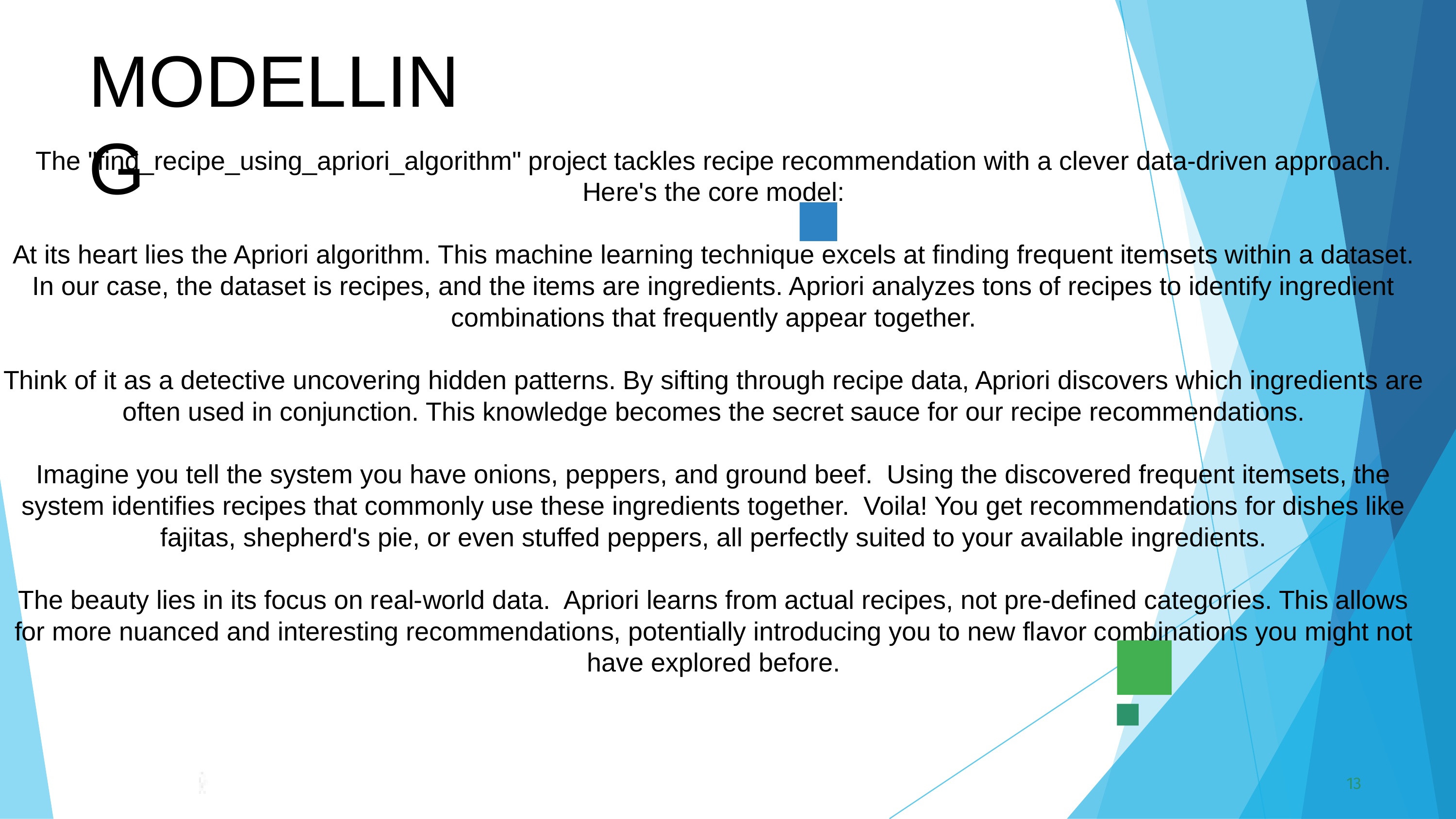

MODELLING
The "find_recipe_using_apriori_algorithm" project tackles recipe recommendation with a clever data-driven approach. Here's the core model:

At its heart lies the Apriori algorithm. This machine learning technique excels at finding frequent itemsets within a dataset. In our case, the dataset is recipes, and the items are ingredients. Apriori analyzes tons of recipes to identify ingredient combinations that frequently appear together.

Think of it as a detective uncovering hidden patterns. By sifting through recipe data, Apriori discovers which ingredients are often used in conjunction. This knowledge becomes the secret sauce for our recipe recommendations.

Imagine you tell the system you have onions, peppers, and ground beef.  Using the discovered frequent itemsets, the system identifies recipes that commonly use these ingredients together.  Voila! You get recommendations for dishes like fajitas, shepherd's pie, or even stuffed peppers, all perfectly suited to your available ingredients.

The beauty lies in its focus on real-world data.  Apriori learns from actual recipes, not pre-defined categories. This allows for more nuanced and interesting recommendations, potentially introducing you to new flavor combinations you might not have explored before.

13